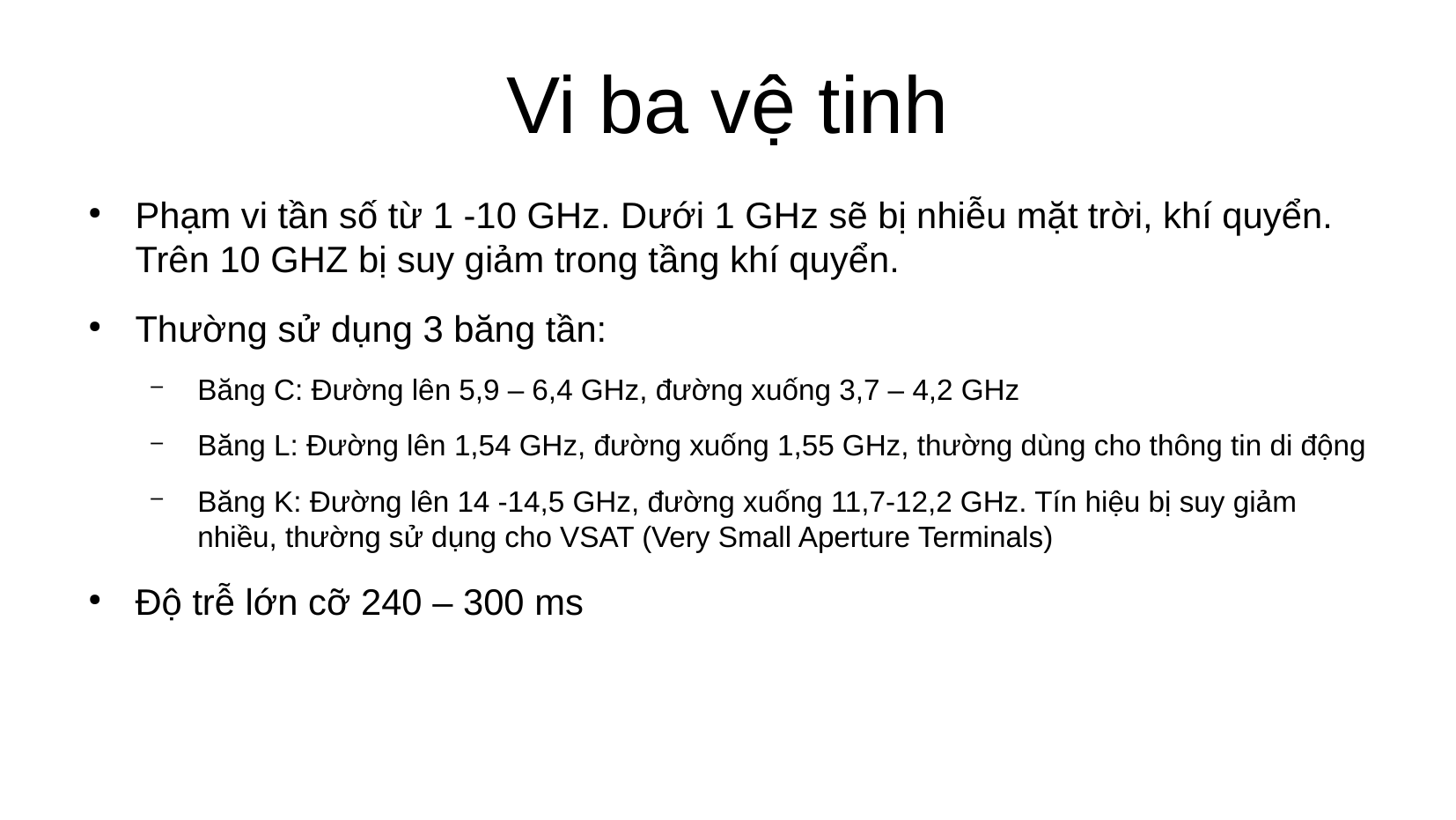

# Vi ba vệ tinh
Phạm vi tần số từ 1 -10 GHz. Dưới 1 GHz sẽ bị nhiễu mặt trời, khí quyển. Trên 10 GHZ bị suy giảm trong tầng khí quyển.
Thường sử dụng 3 băng tần:
Băng C: Đường lên 5,9 – 6,4 GHz, đường xuống 3,7 – 4,2 GHz
Băng L: Đường lên 1,54 GHz, đường xuống 1,55 GHz, thường dùng cho thông tin di động
Băng K: Đường lên 14 -14,5 GHz, đường xuống 11,7-12,2 GHz. Tín hiệu bị suy giảm nhiều, thường sử dụng cho VSAT (Very Small Aperture Terminals)
Độ trễ lớn cỡ 240 – 300 ms